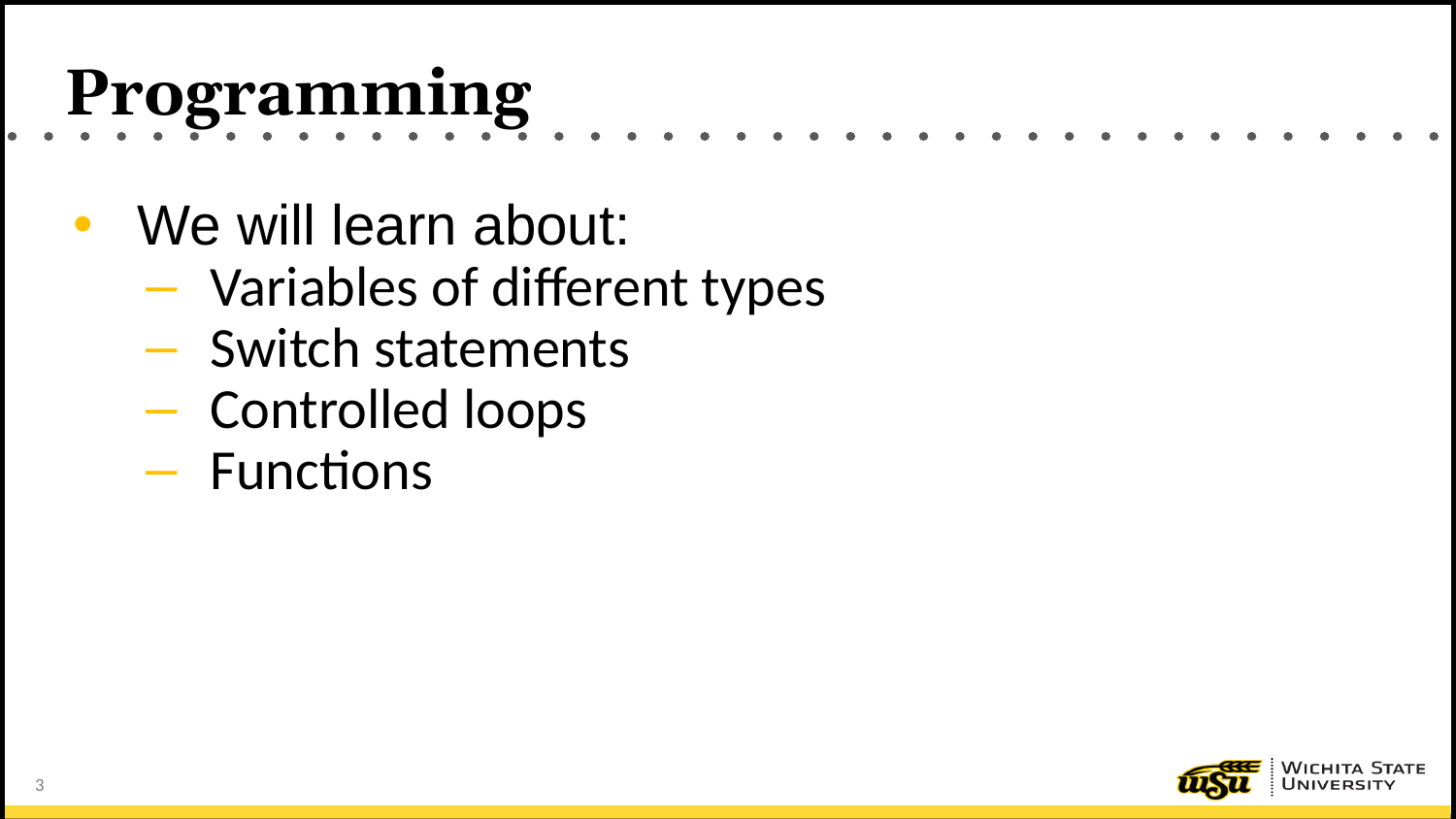

# Programming
We will learn about:
Variables of different types
Switch statements
Controlled loops
Functions